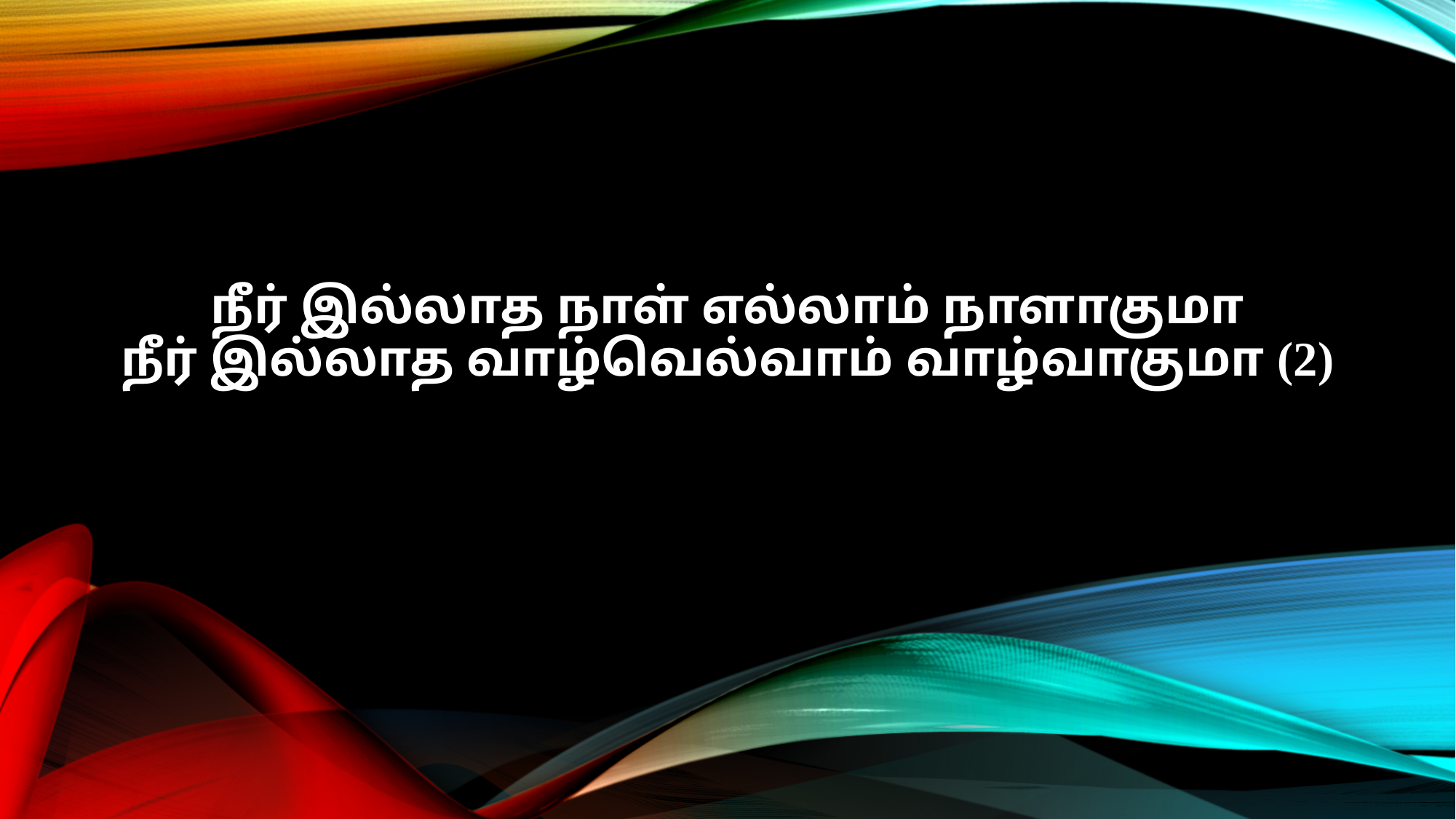

நீர் இல்லாத நாள் எல்லாம் நாளாகுமா
நீர் இல்லாத வாழ்வெல்வாம் வாழ்வாகுமா (2)